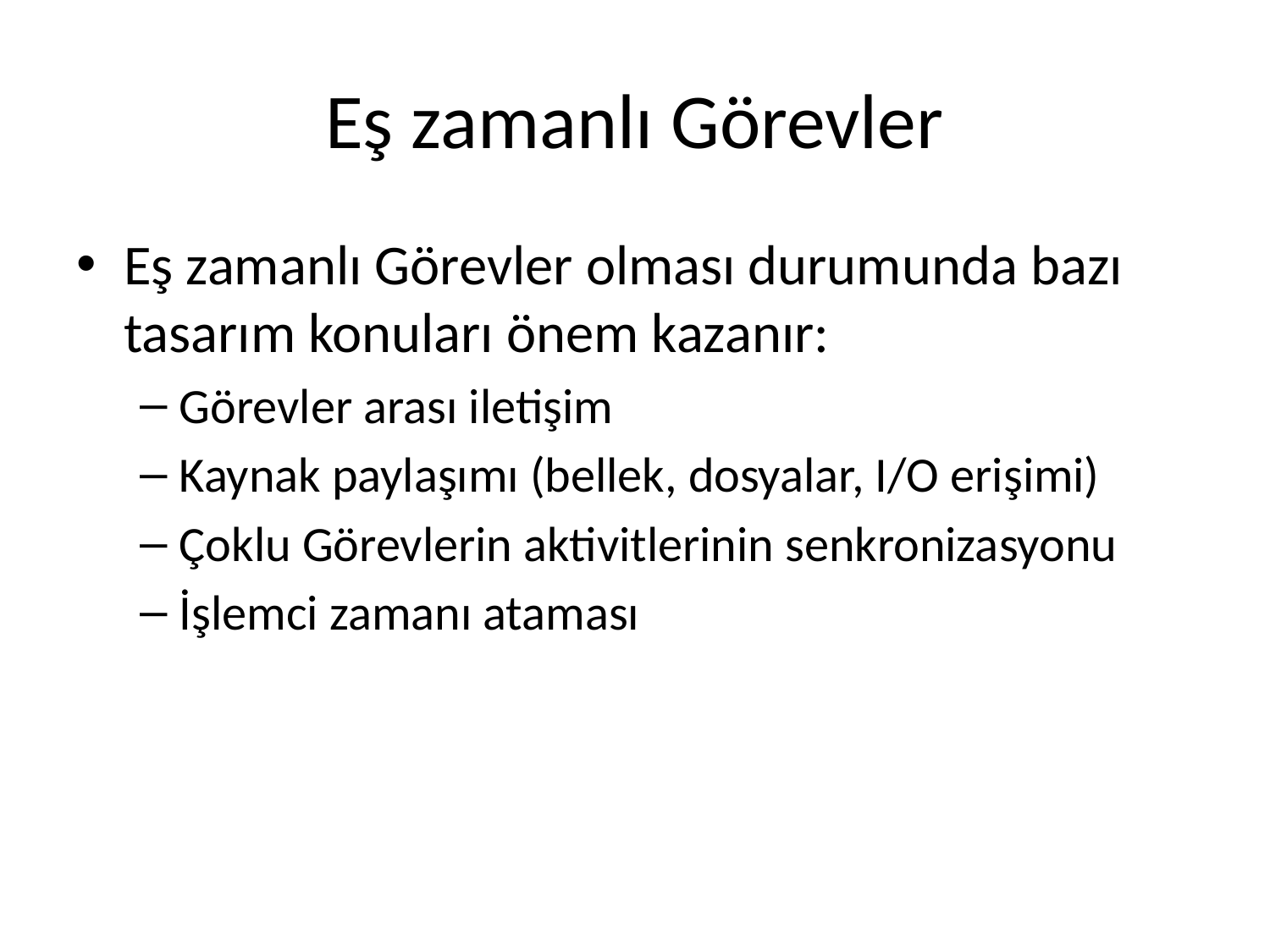

# Eş zamanlı Görevler
Eş zamanlı Görevler olması durumunda bazı tasarım konuları önem kazanır:
Görevler arası iletişim
Kaynak paylaşımı (bellek, dosyalar, I/O erişimi)
Çoklu Görevlerin aktivitlerinin senkronizasyonu
İşlemci zamanı ataması